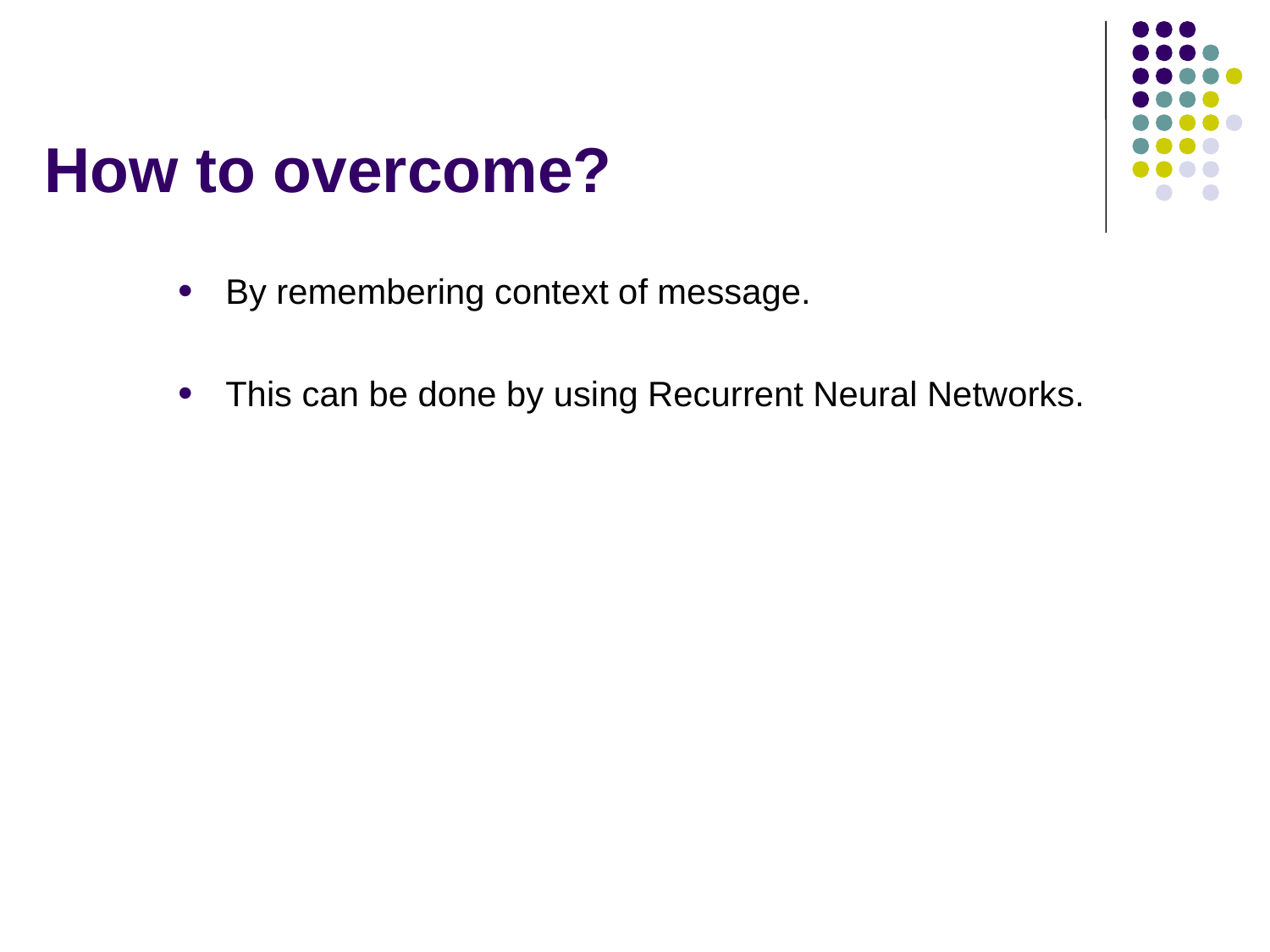

# How to overcome?

By remembering context of message.

This can be done by using Recurrent Neural Networks.